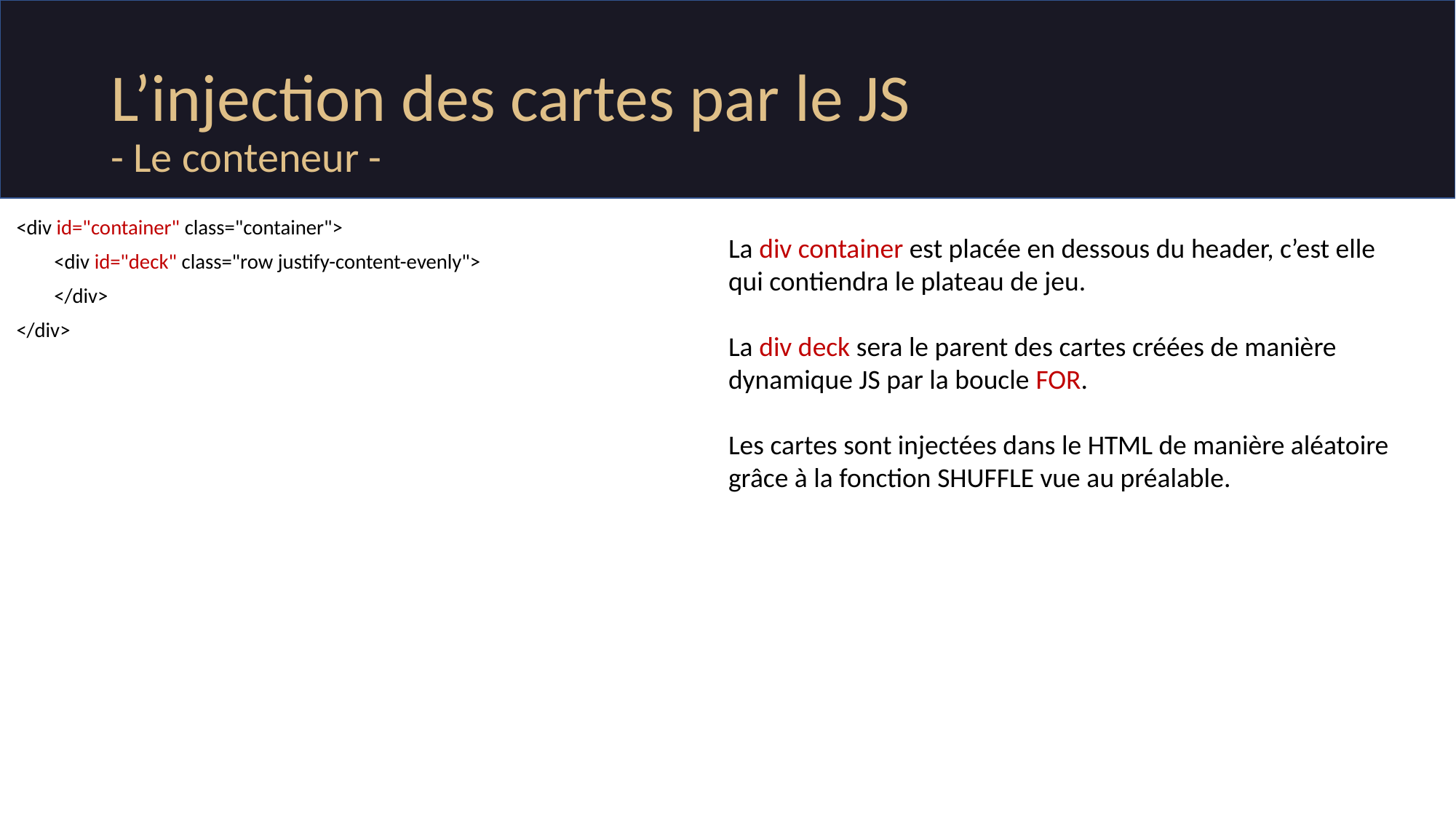

#
L’injection des cartes par le JS
- Le conteneur -
<div id="container" class="container">
        <div id="deck" class="row justify-content-evenly">
        </div>
</div>
La div container est placée en dessous du header, c’est elle qui contiendra le plateau de jeu.

La div deck sera le parent des cartes créées de manière dynamique JS par la boucle FOR.

Les cartes sont injectées dans le HTML de manière aléatoire grâce à la fonction SHUFFLE vue au préalable.